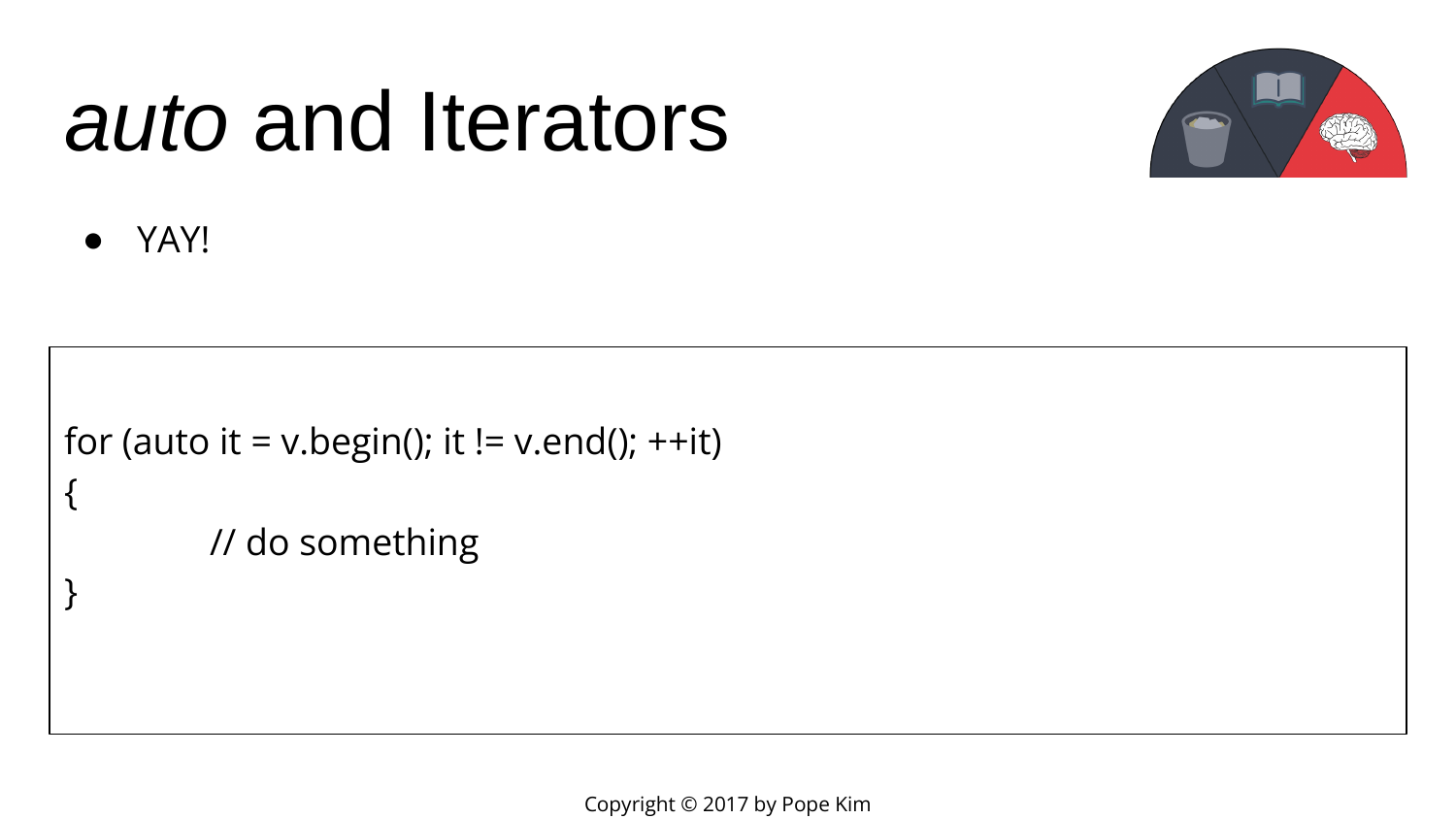

# auto and Iterators
YAY!
for (auto it = v.begin(); it != v.end(); ++it)
{
	// do something
}